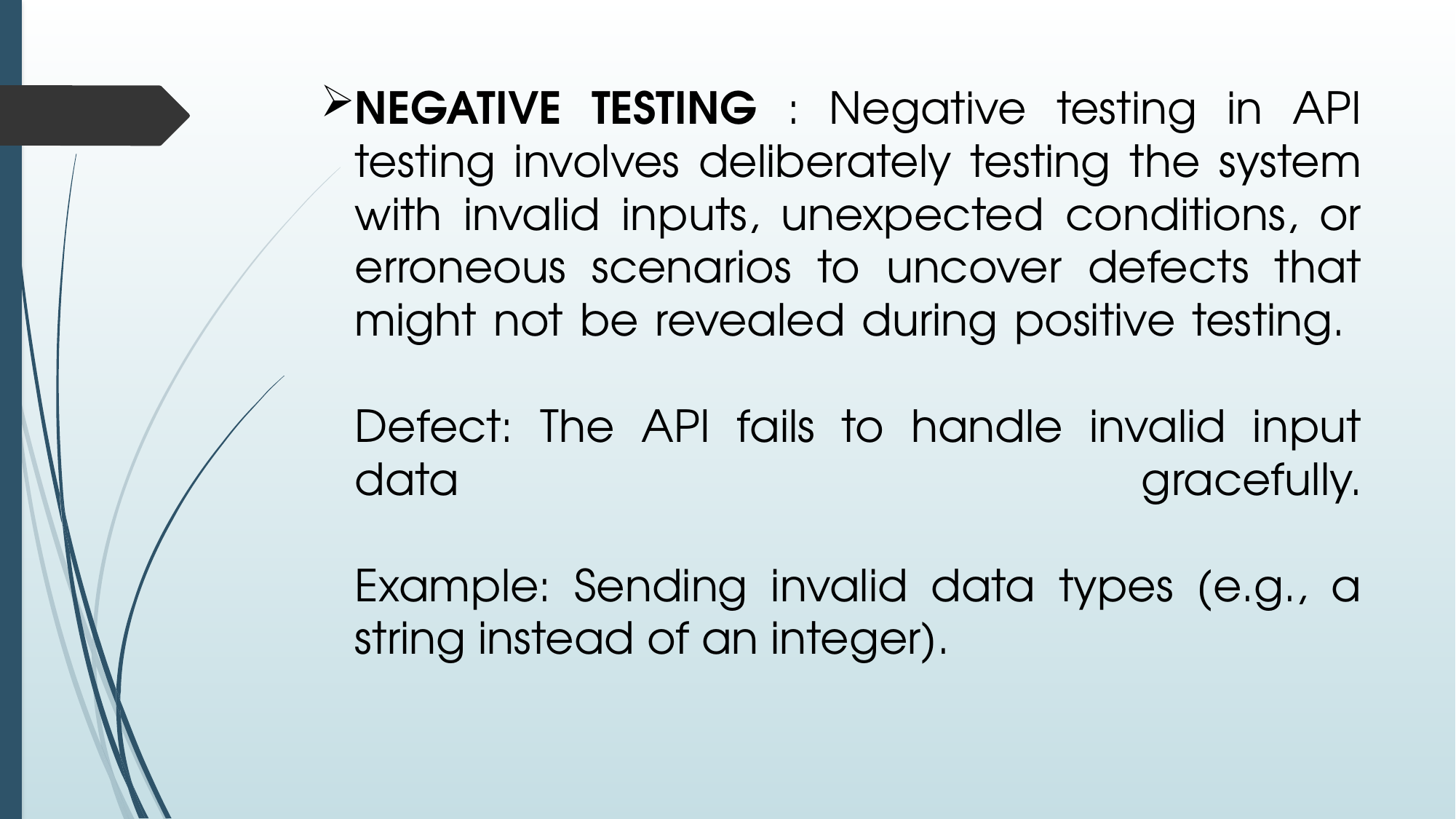

# NEGATIVE TESTING : Negative testing in API testing involves deliberately testing the system with invalid inputs, unexpected conditions, or erroneous scenarios to uncover defects that might not be revealed during positive testing. Defect: The API fails to handle invalid input data gracefully. Example: Sending invalid data types (e.g., a string instead of an integer).